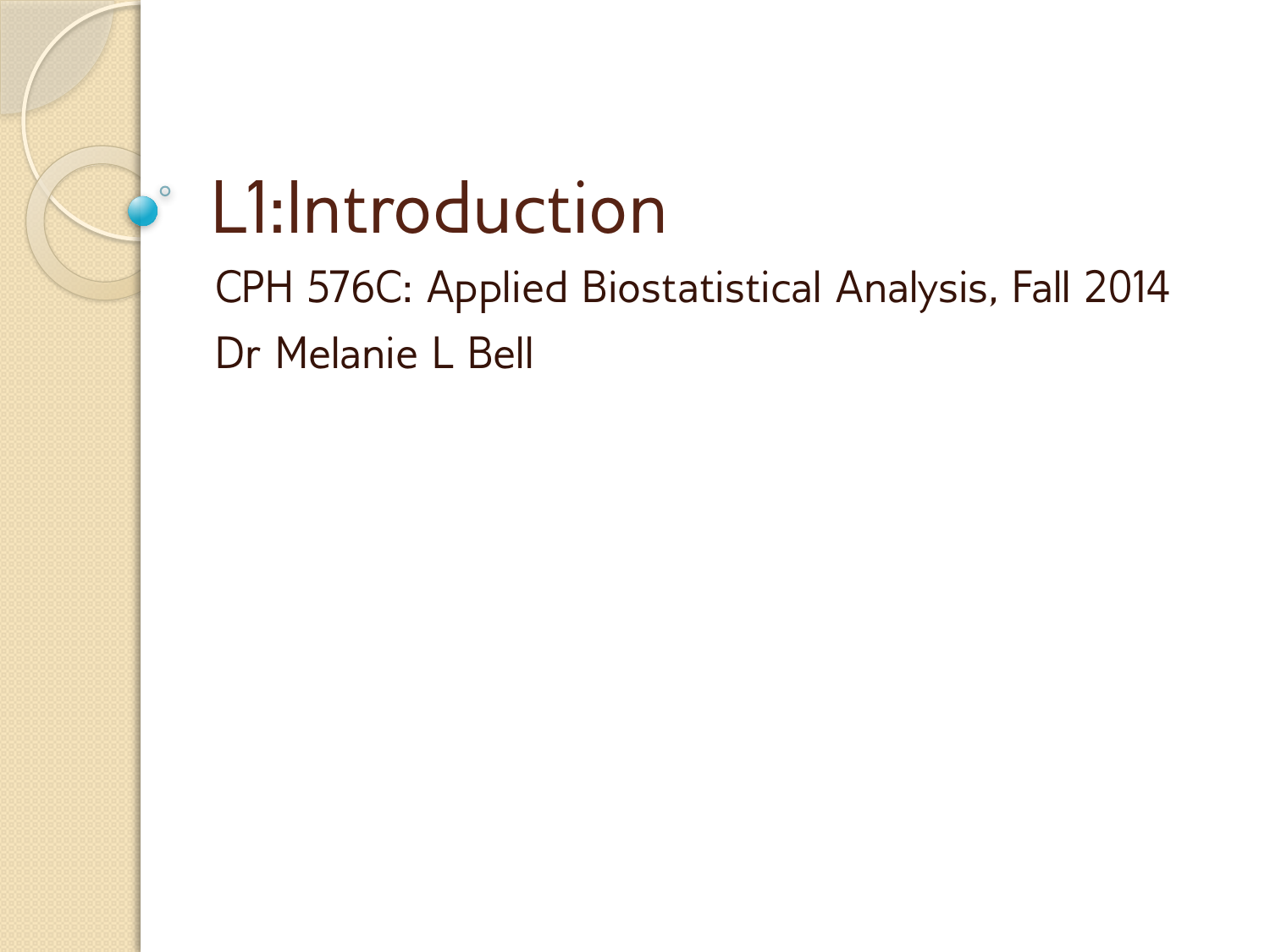

# L1:Introduction
CPH 576C: Applied Biostatistical Analysis, Fall 2014
Dr Melanie L Bell